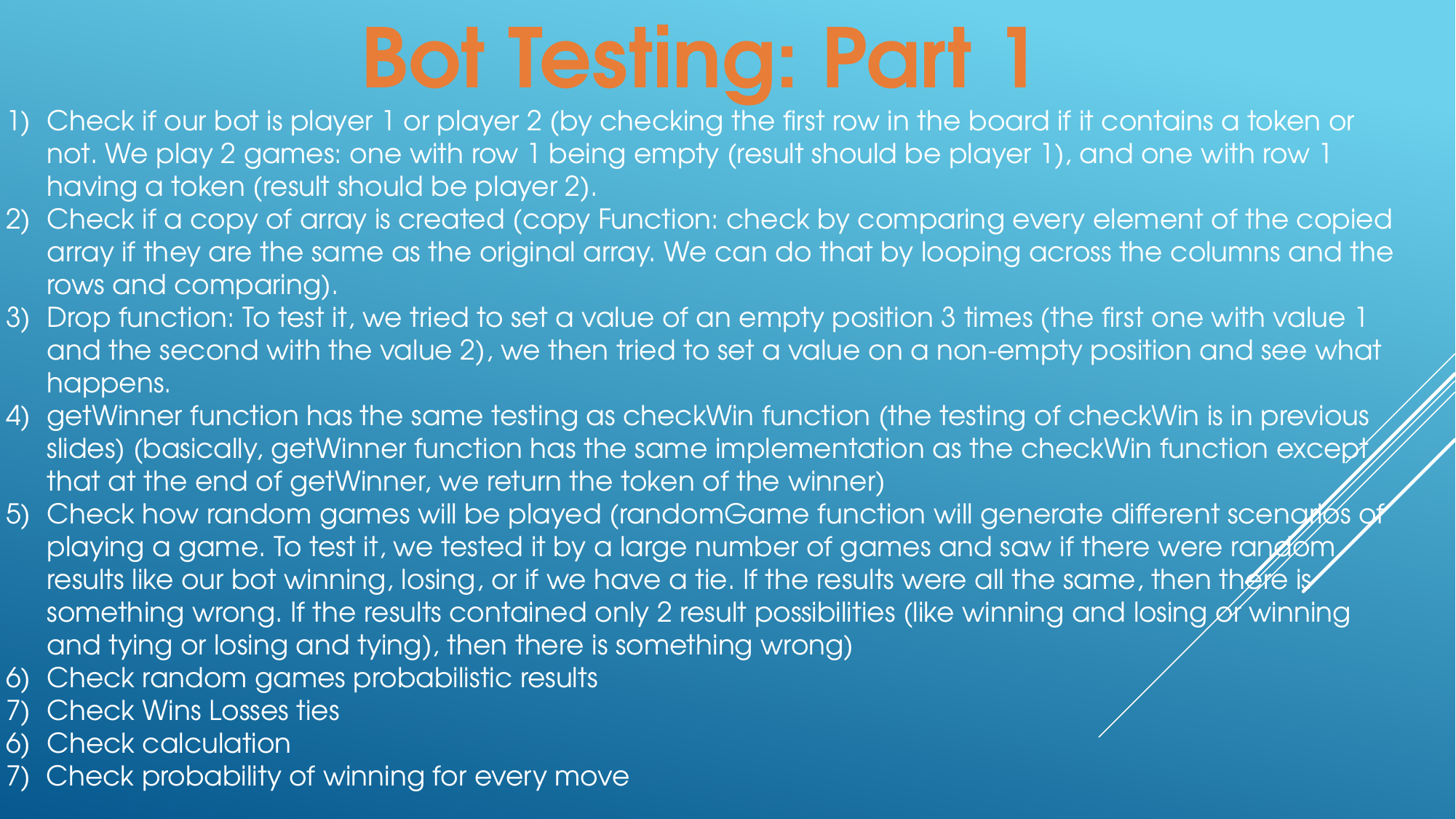

Bot Testing: Part 1
Check if our bot is player 1 or player 2 (by checking the first row in the board if it contains a token or not. We play 2 games: one with row 1 being empty (result should be player 1), and one with row 1 having a token (result should be player 2).
Check if a copy of array is created (copy Function: check by comparing every element of the copied array if they are the same as the original array. We can do that by looping across the columns and the rows and comparing).
Drop function: To test it, we tried to set a value of an empty position 3 times (the first one with value 1 and the second with the value 2), we then tried to set a value on a non-empty position and see what happens.
getWinner function has the same testing as checkWin function (the testing of checkWin is in previous slides) (basically, getWinner function has the same implementation as the checkWin function except that at the end of getWinner, we return the token of the winner)
Check how random games will be played (randomGame function will generate different scenarios of playing a game. To test it, we tested it by a large number of games and saw if there were random results like our bot winning, losing, or if we have a tie. If the results were all the same, then there is something wrong. If the results contained only 2 result possibilities (like winning and losing or winning and tying or losing and tying), then there is something wrong)
Check random games probabilistic results
Check Wins Losses ties
Check calculation
7)  Check probability of winning for every move